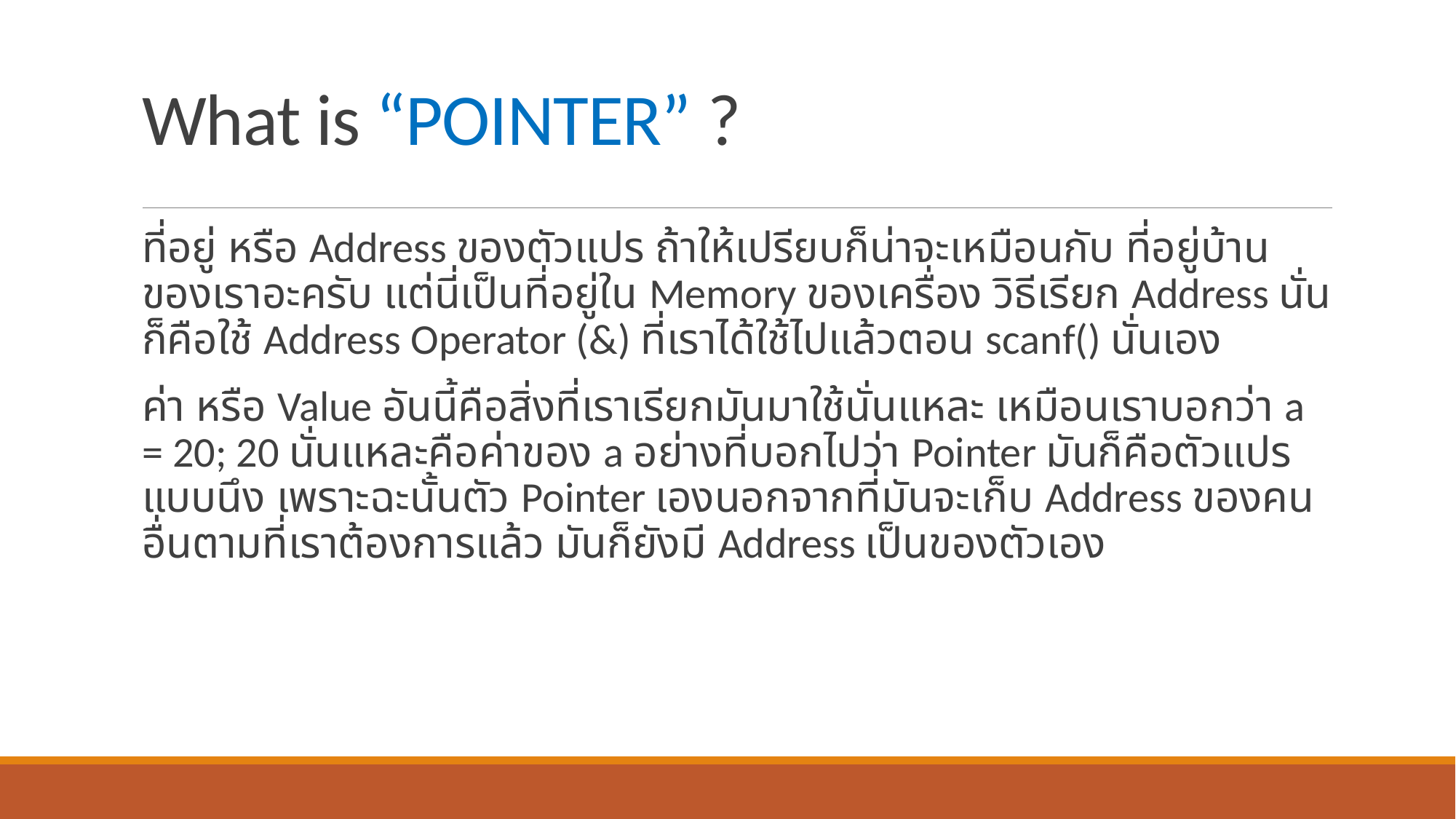

# What is “POINTER” ?
ที่อยู่ หรือ Address ของตัวแปร ถ้าให้เปรียบก็น่าจะเหมือนกับ ที่อยู่บ้านของเราอะครับ แต่นี่เป็นที่อยู่ใน Memory ของเครื่อง วิธีเรียก Address นั่นก็คือใช้ Address Operator (&) ที่เราได้ใช้ไปแล้วตอน scanf() นั่นเอง
ค่า หรือ Value อันนี้คือสิ่งที่เราเรียกมันมาใช้นั่นแหละ เหมือนเราบอกว่า a = 20; 20 นั่นแหละคือค่าของ a อย่างที่บอกไปว่า Pointer มันก็คือตัวแปรแบบนึง เพราะฉะนั้นตัว Pointer เองนอกจากที่มันจะเก็บ Address ของคนอื่นตามที่เราต้องการแล้ว มันก็ยังมี Address เป็นของตัวเอง